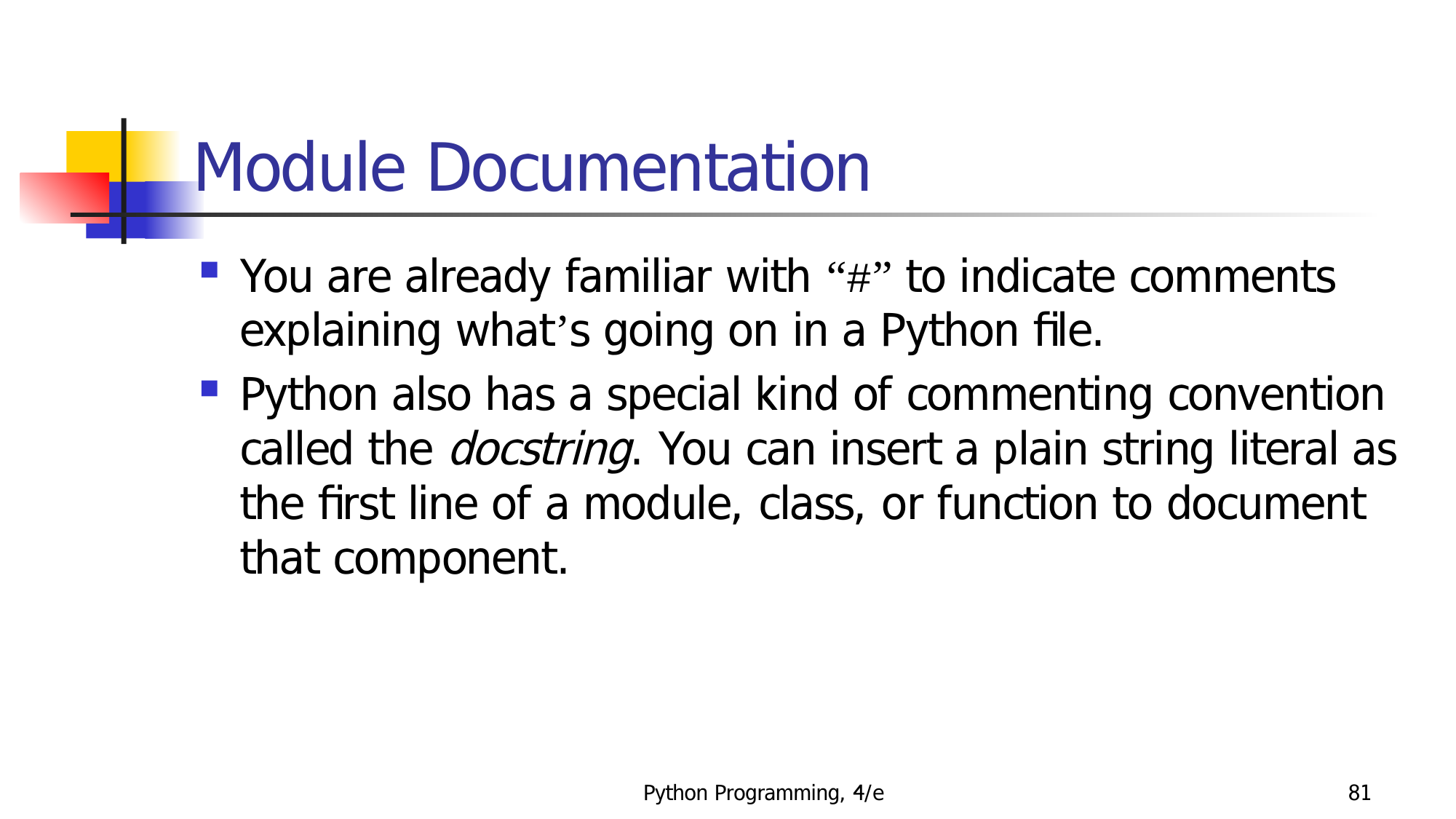

# Module Documentation
You are already familiar with “#” to indicate comments explaining what’s going on in a Python file.
Python also has a special kind of commenting convention called the docstring. You can insert a plain string literal as the first line of a module, class, or function to document that component.
Python Programming, 4/e
81